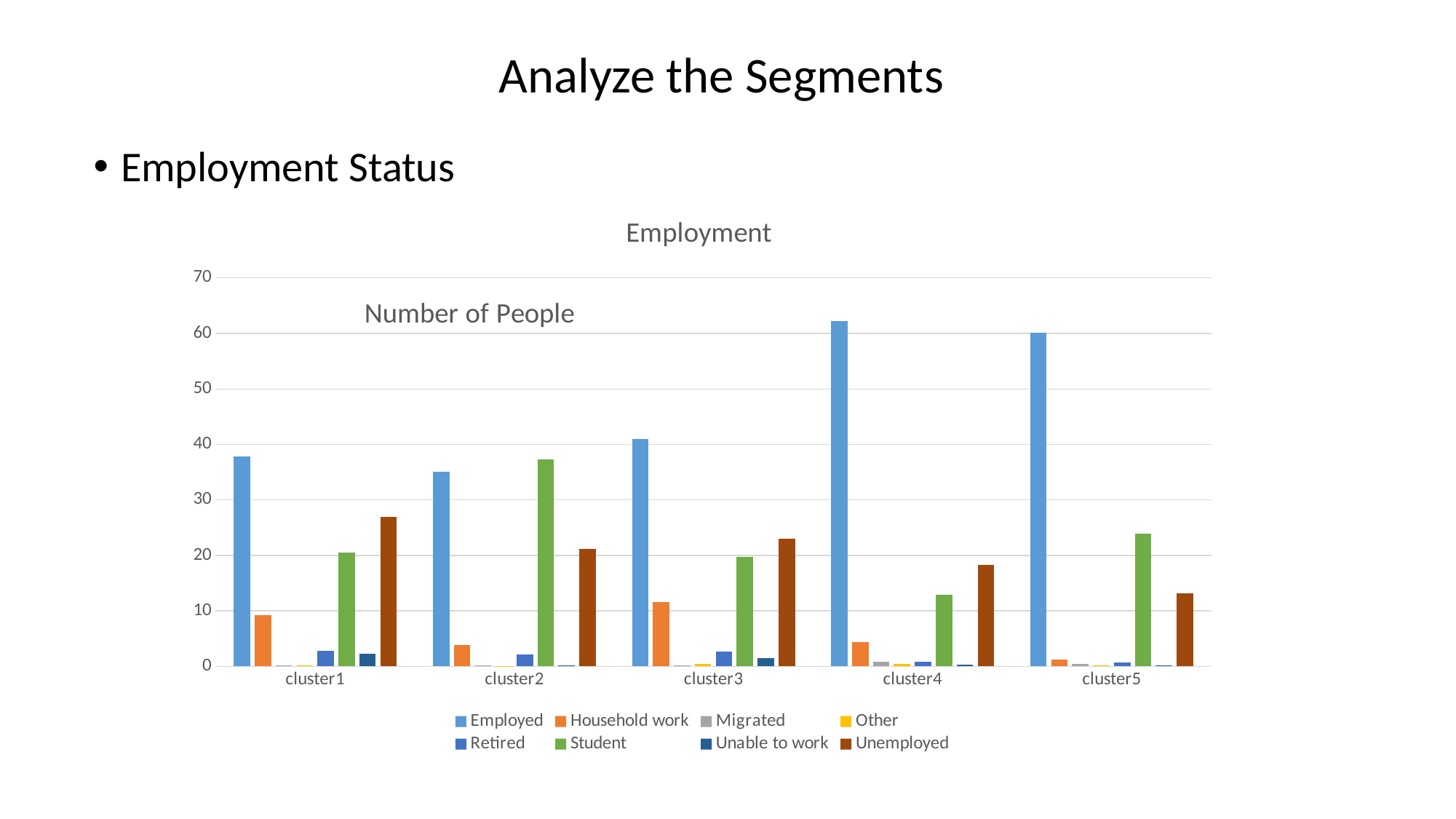

# Analyze the Segments
Employment Status

### Chart: Employment

| Category | Employed | Household work | Migrated | Other | Retired | Student | Unable to work | Unemployed |
|---|---|---|---|---|---|---|---|---|
| cluster1 | 37.84242108009392 | 9.235585703104618 | 0.14349073832507175 | 0.2348030263501174 | 2.778502478476389 | 20.49960866162275 | 2.3023741194886513 | 26.96321419253848 |
| cluster2 | 35.12851897184823 | 3.835169318645451 | 0.14279885760913913 | 0.06119951040391676 | 2.1623827009383927 | 37.33170134638923 | 0.1631986944104447 | 21.1750305997552 |
| cluster3 | 41.03369503141062 | 11.536264991433466 | 0.17133066818960593 | 0.4568817818389492 | 2.627070245573958 | 19.67447173043975 | 1.5419760137064535 | 22.958309537407196 |
| cluster4 | 62.20834702596122 | 4.337824515280973 | 0.7886953664147224 | 0.3943476832073612 | 0.7886953664147224 | 12.849162011173185 | 0.29576076240552085 | 18.33716726914229 |
| cluster5 | 60.108214461387114 | 1.2297097884899164 | 0.49188391539596654 | 0.14756517461878996 | 0.7378258730939499 | 23.905558288243974 | 0.14756517461878996 | 13.2316773241515 |

### Chart: Number of People

| Category |
|---|